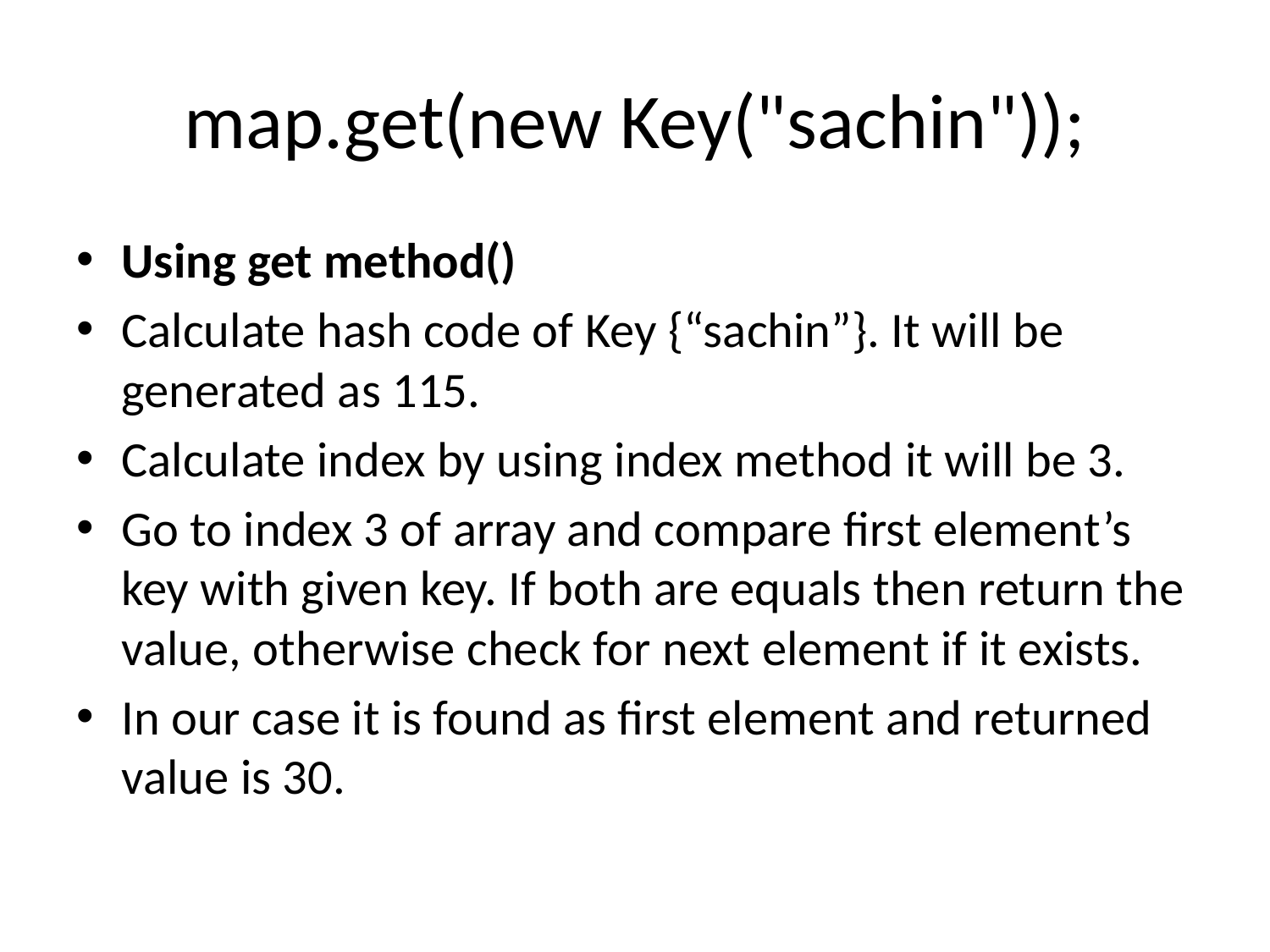

# map.get(new Key("sachin"));
Using get method()
Calculate hash code of Key {“sachin”}. It will be generated as 115.
Calculate index by using index method it will be 3.
Go to index 3 of array and compare first element’s key with given key. If both are equals then return the value, otherwise check for next element if it exists.
In our case it is found as first element and returned value is 30.